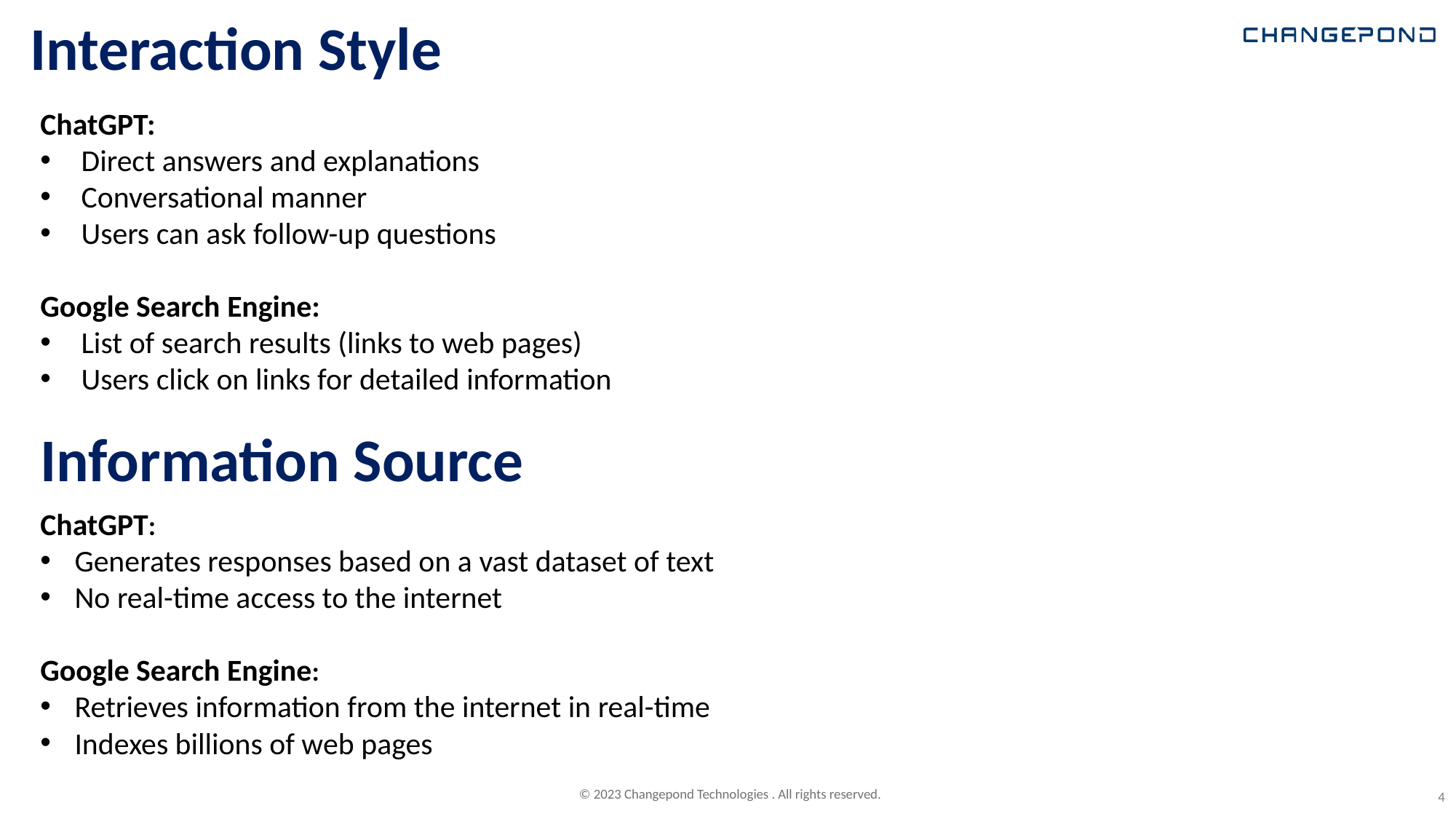

# Interaction Style
ChatGPT:
Direct answers and explanations
Conversational manner
Users can ask follow-up questions

Google Search Engine:
List of search results (links to web pages)
Users click on links for detailed information
Information Source
ChatGPT:
Generates responses based on a vast dataset of text
No real-time access to the internet

Google Search Engine:
Retrieves information from the internet in real-time
Indexes billions of web pages